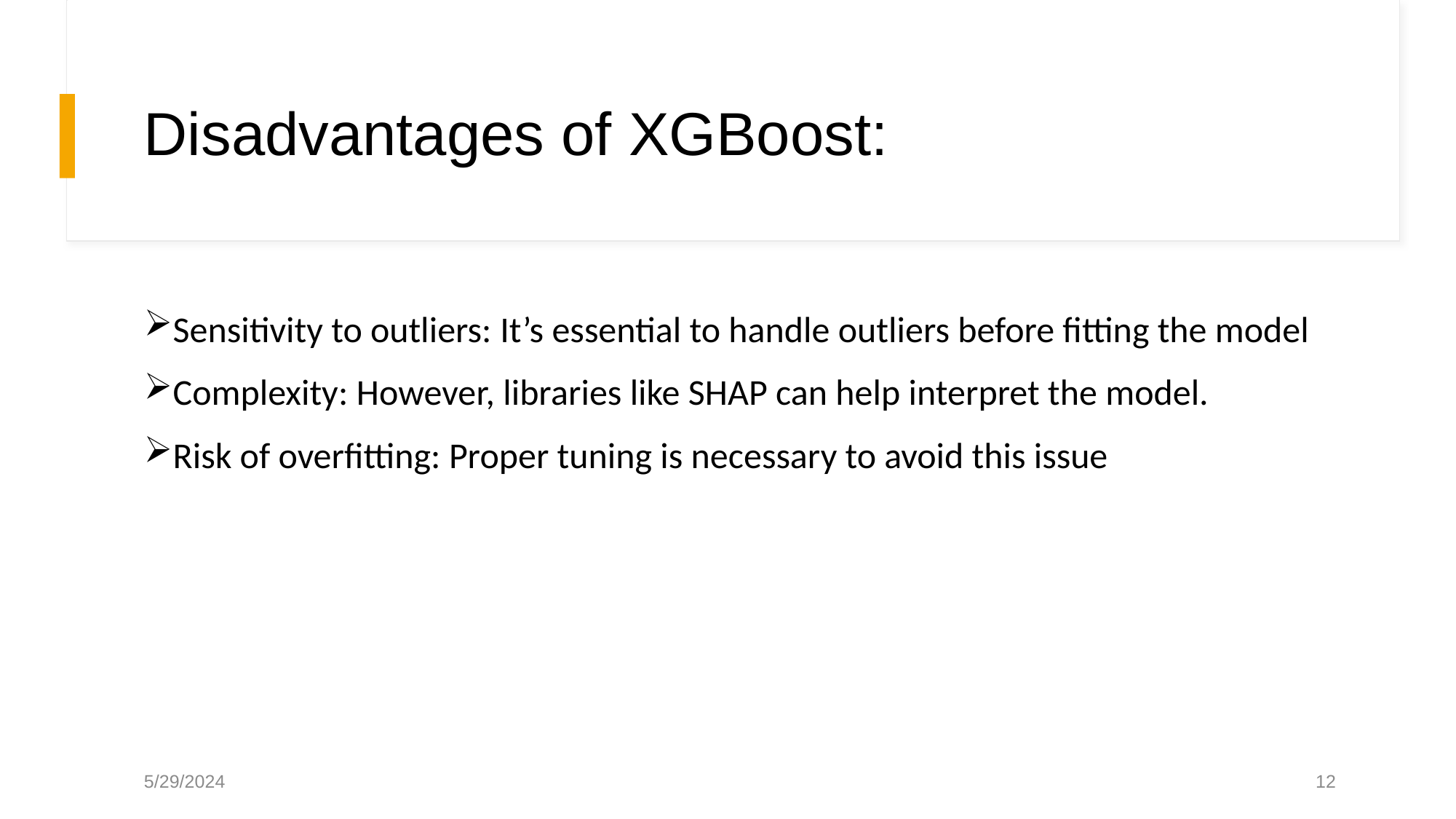

# Disadvantages of XGBoost:
Sensitivity to outliers: It’s essential to handle outliers before fitting the model
Complexity: However, libraries like SHAP can help interpret the model.
Risk of overfitting: Proper tuning is necessary to avoid this issue
5/29/2024

12